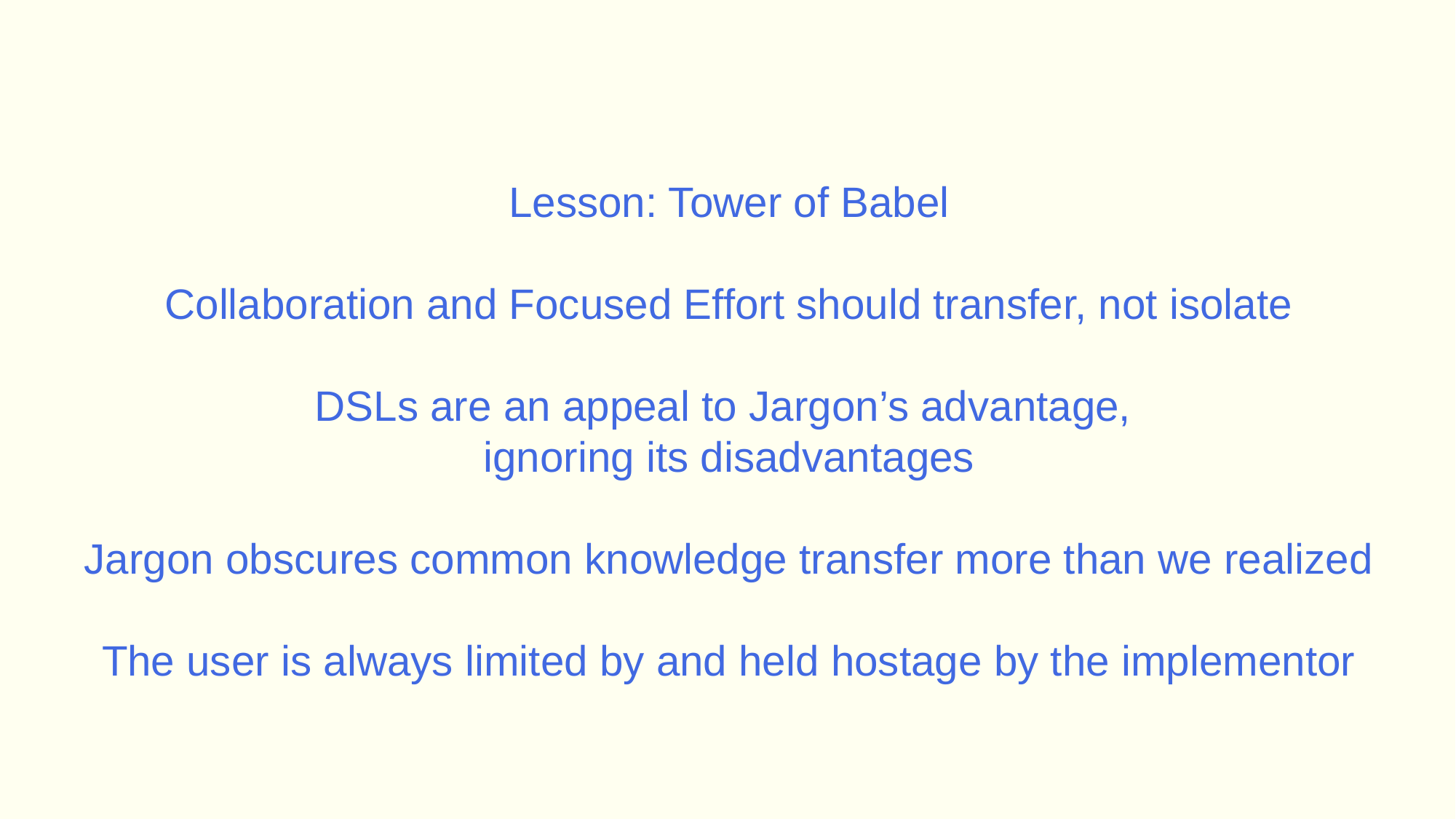

Lesson: Tower of Babel

Collaboration and Focused Effort should transfer, not isolate

DSLs are an appeal to Jargon’s advantage,
ignoring its disadvantages

Jargon obscures common knowledge transfer more than we realized

The user is always limited by and held hostage by the implementor